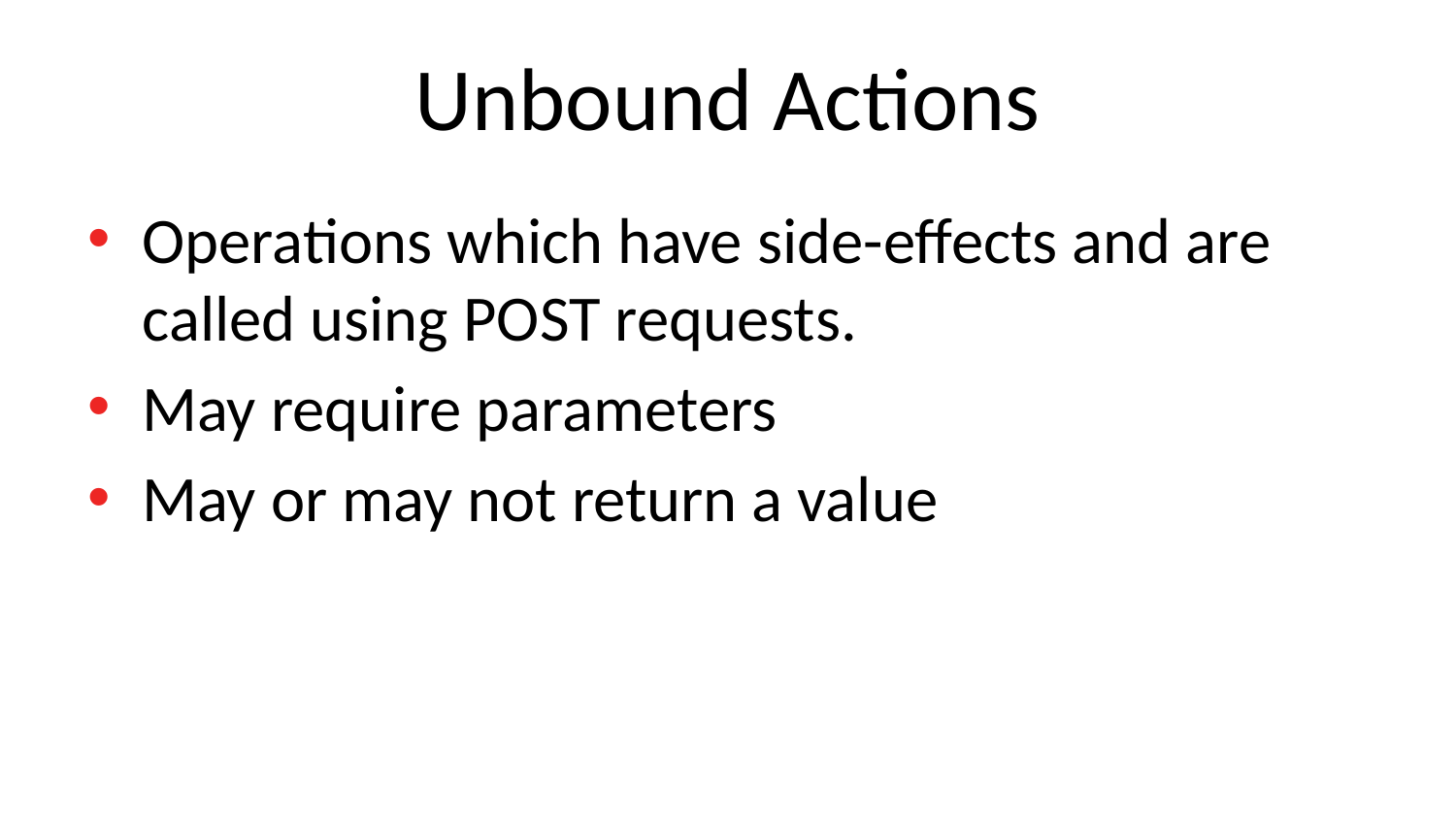

# Unbound Actions
Operations which have side-effects and are called using POST requests.
May require parameters
May or may not return a value